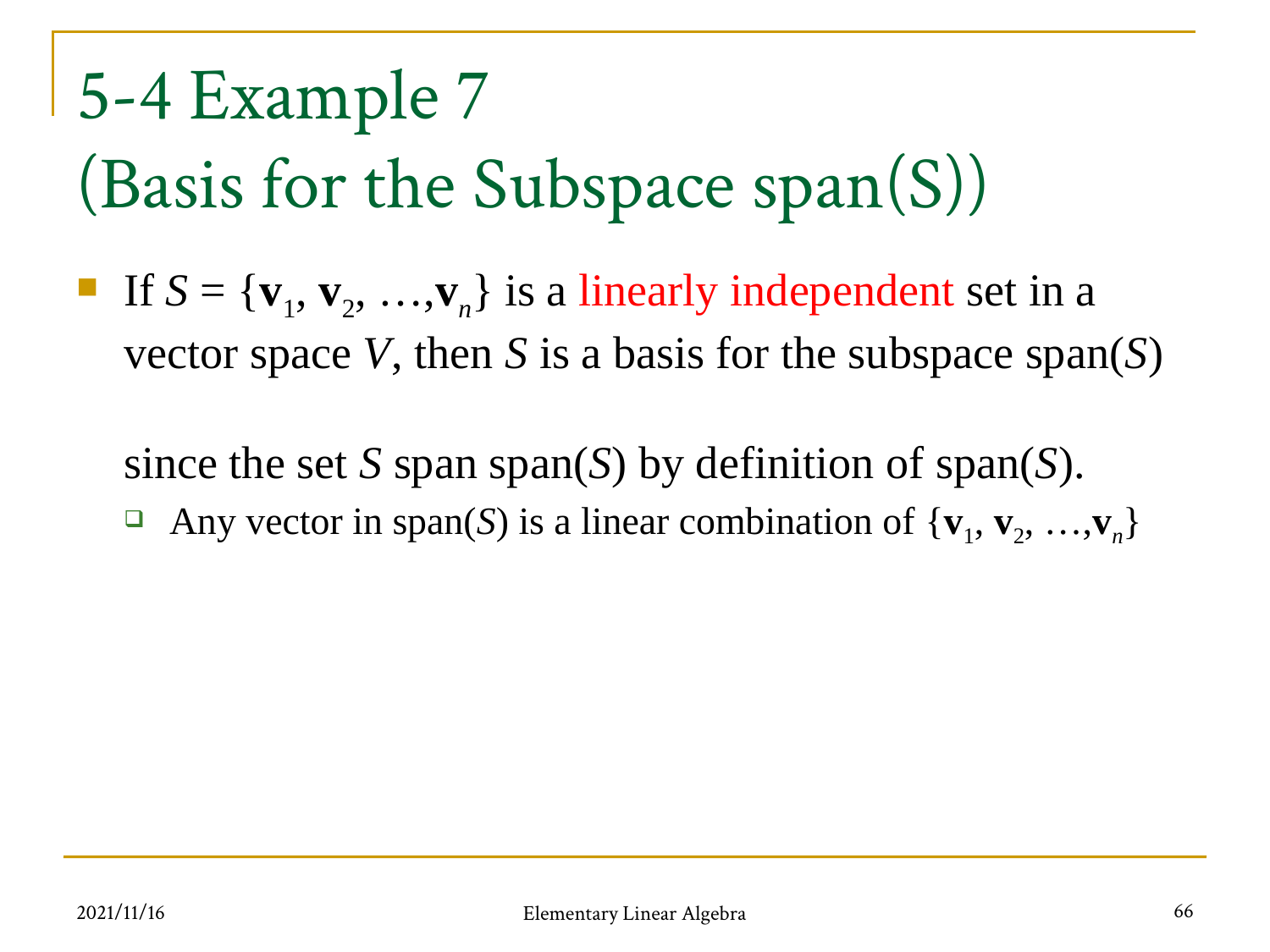

# 5-4 Example 7 (Basis for the Subspace span(S))
If S = {v1, v2, …,vn} is a linearly independent set in a vector space V, then S is a basis for the subspace span(S)
since the set S span span(S) by definition of span(S).
Any vector in span(S) is a linear combination of {v1, v2, …,vn}
2021/11/16
66
Elementary Linear Algebra